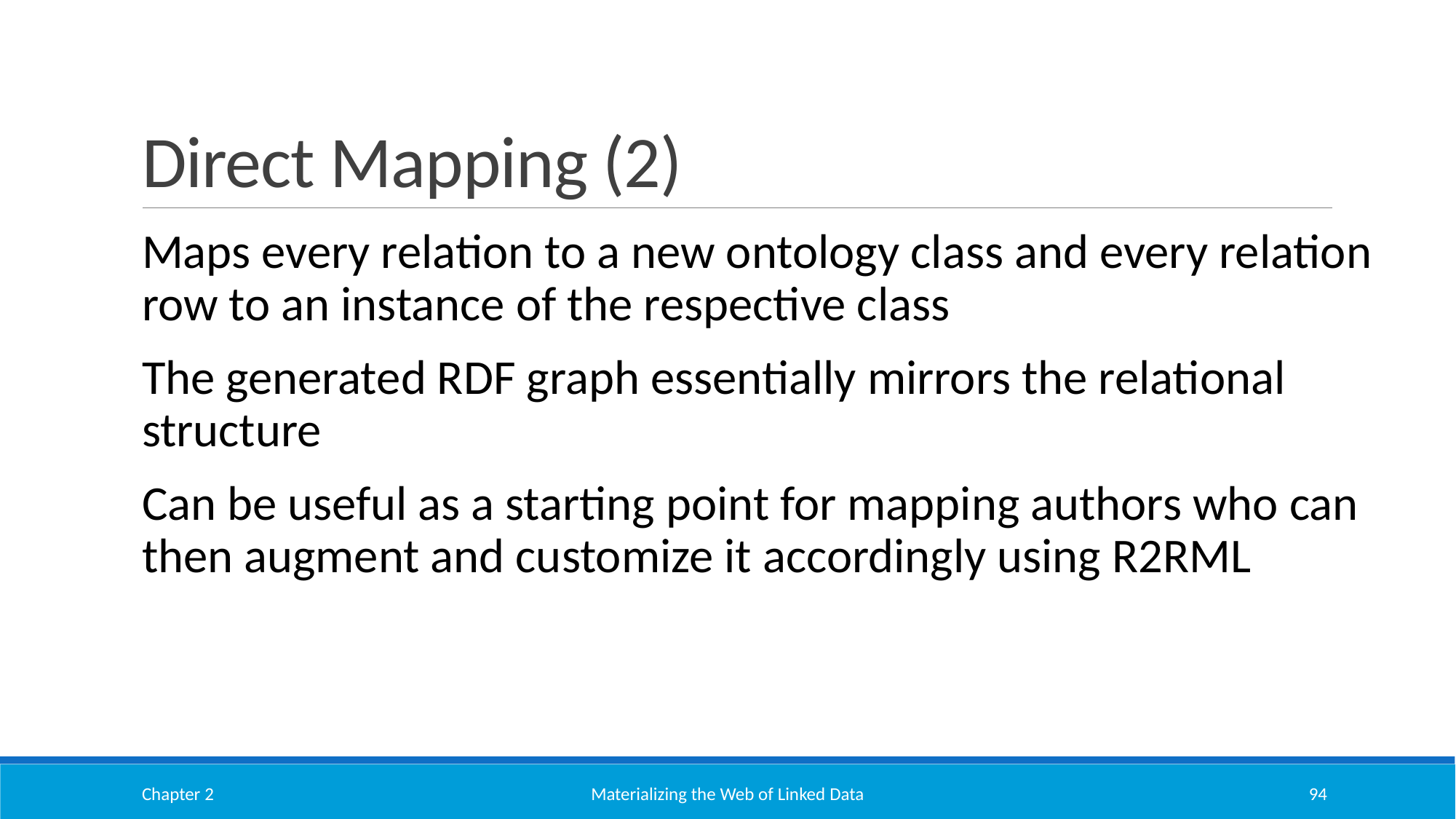

# Direct Mapping (2)
Maps every relation to a new ontology class and every relation row to an instance of the respective class
The generated RDF graph essentially mirrors the relational structure
Can be useful as a starting point for mapping authors who can then augment and customize it accordingly using R2RML
Chapter 2
Materializing the Web of Linked Data
94